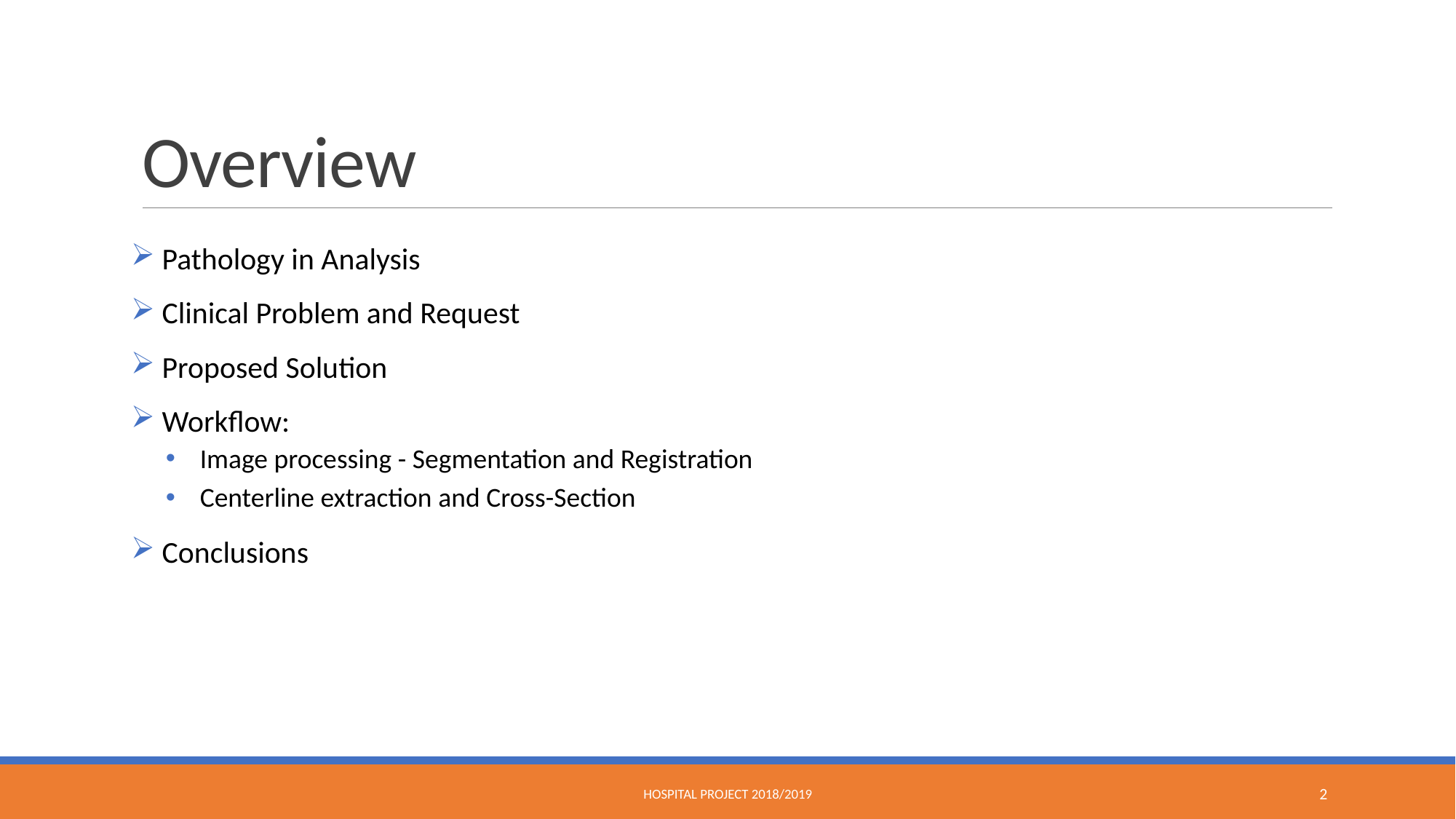

# Overview
 Pathology in Analysis
 Clinical Problem and Request
 Proposed Solution
 Workflow:
Image processing - Segmentation and Registration
Centerline extraction and Cross-Section
 Conclusions
Hospital Project 2018/2019
2